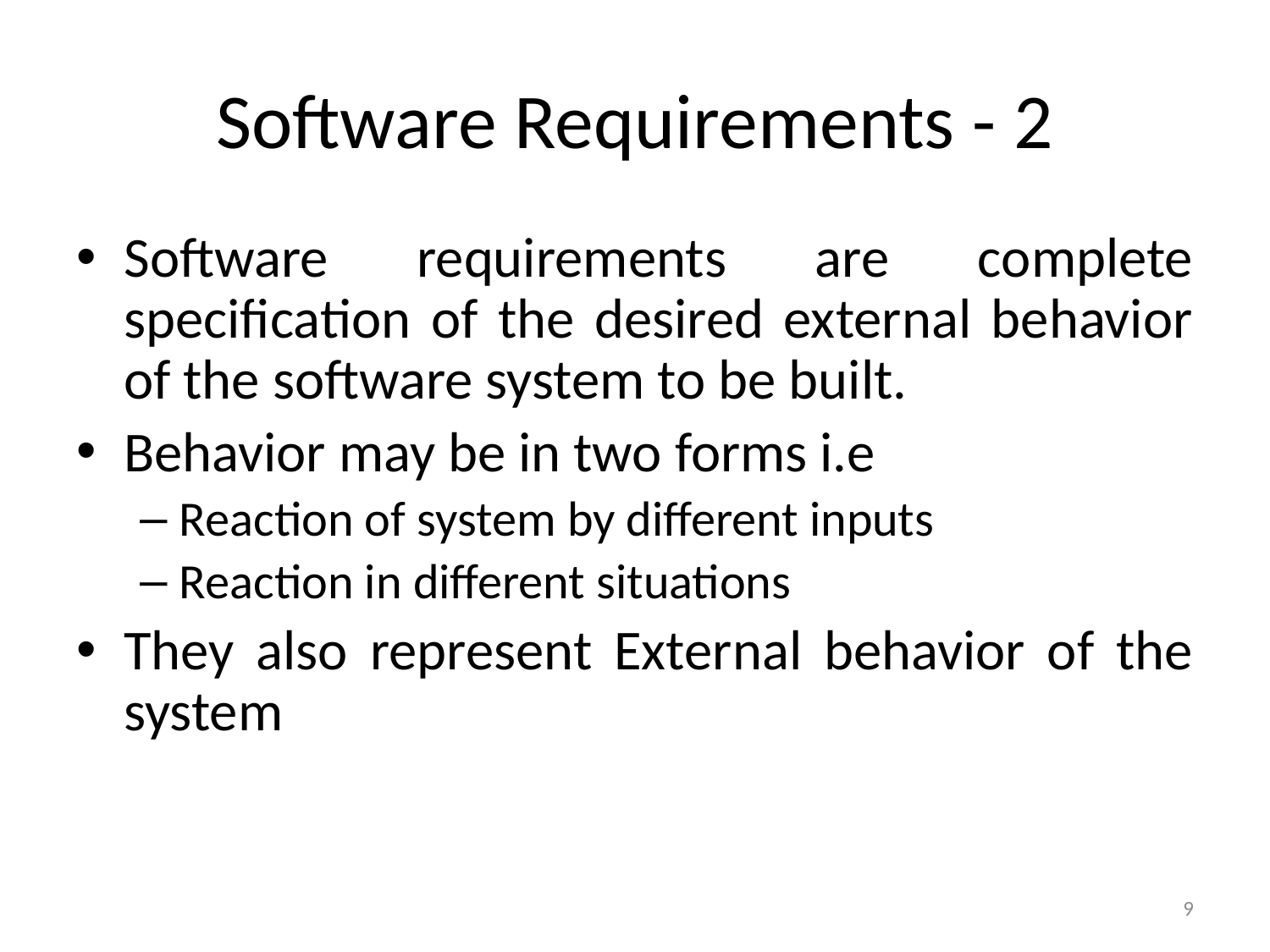

# Software Requirements - 2
Software requirements are complete specification of the desired external behavior of the software system to be built.
Behavior may be in two forms i.e
Reaction of system by different inputs
Reaction in different situations
They also represent External behavior of the system
9